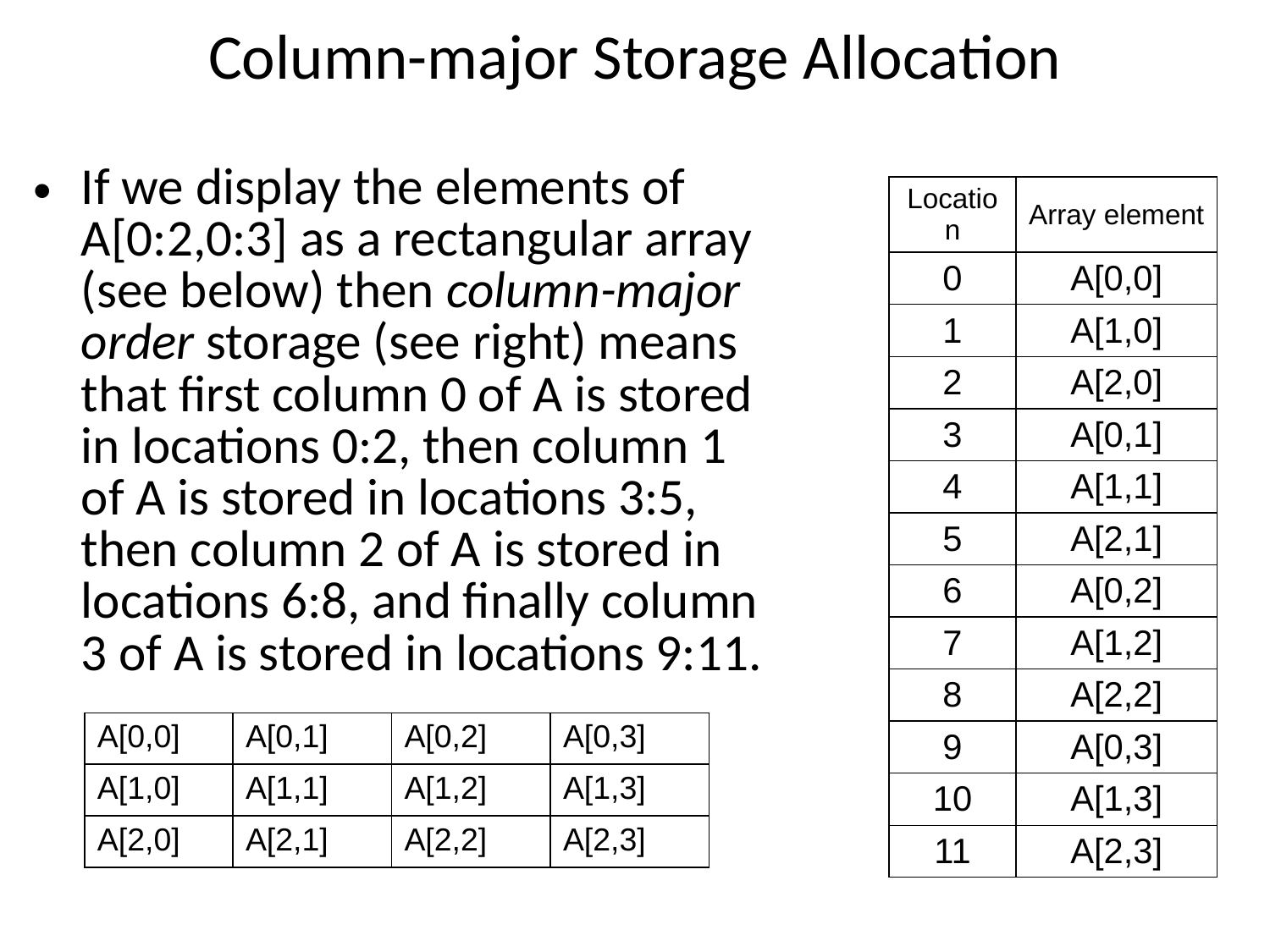

# Column-major Storage Allocation
If we display the elements of A[0:2,0:3] as a rectangular array (see below) then column-major order storage (see right) means that first column 0 of A is stored in locations 0:2, then column 1 of A is stored in locations 3:5, then column 2 of A is stored in locations 6:8, and finally column 3 of A is stored in locations 9:11.
| Location | Array element |
| --- | --- |
| 0 | A[0,0] |
| 1 | A[1,0] |
| 2 | A[2,0] |
| 3 | A[0,1] |
| 4 | A[1,1] |
| 5 | A[2,1] |
| 6 | A[0,2] |
| 7 | A[1,2] |
| 8 | A[2,2] |
| 9 | A[0,3] |
| 10 | A[1,3] |
| 11 | A[2,3] |
| A[0,0] | A[0,1] | A[0,2] | A[0,3] |
| --- | --- | --- | --- |
| A[1,0] | A[1,1] | A[1,2] | A[1,3] |
| A[2,0] | A[2,1] | A[2,2] | A[2,3] |